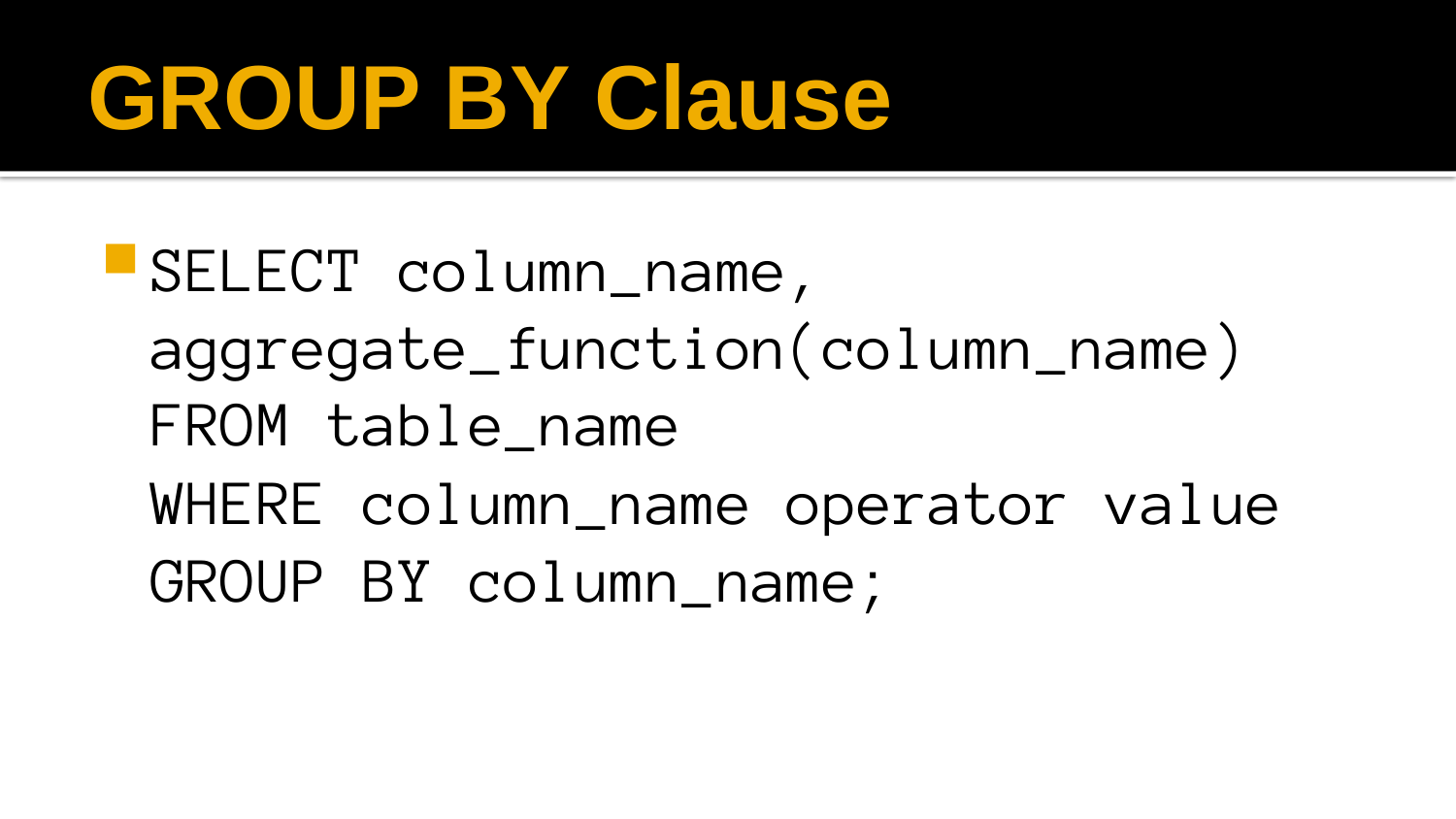

# GROUP BY Clause
SELECT column_name, aggregate_function(column_name)
FROM table_name
WHERE column_name operator value
GROUP BY column_name;